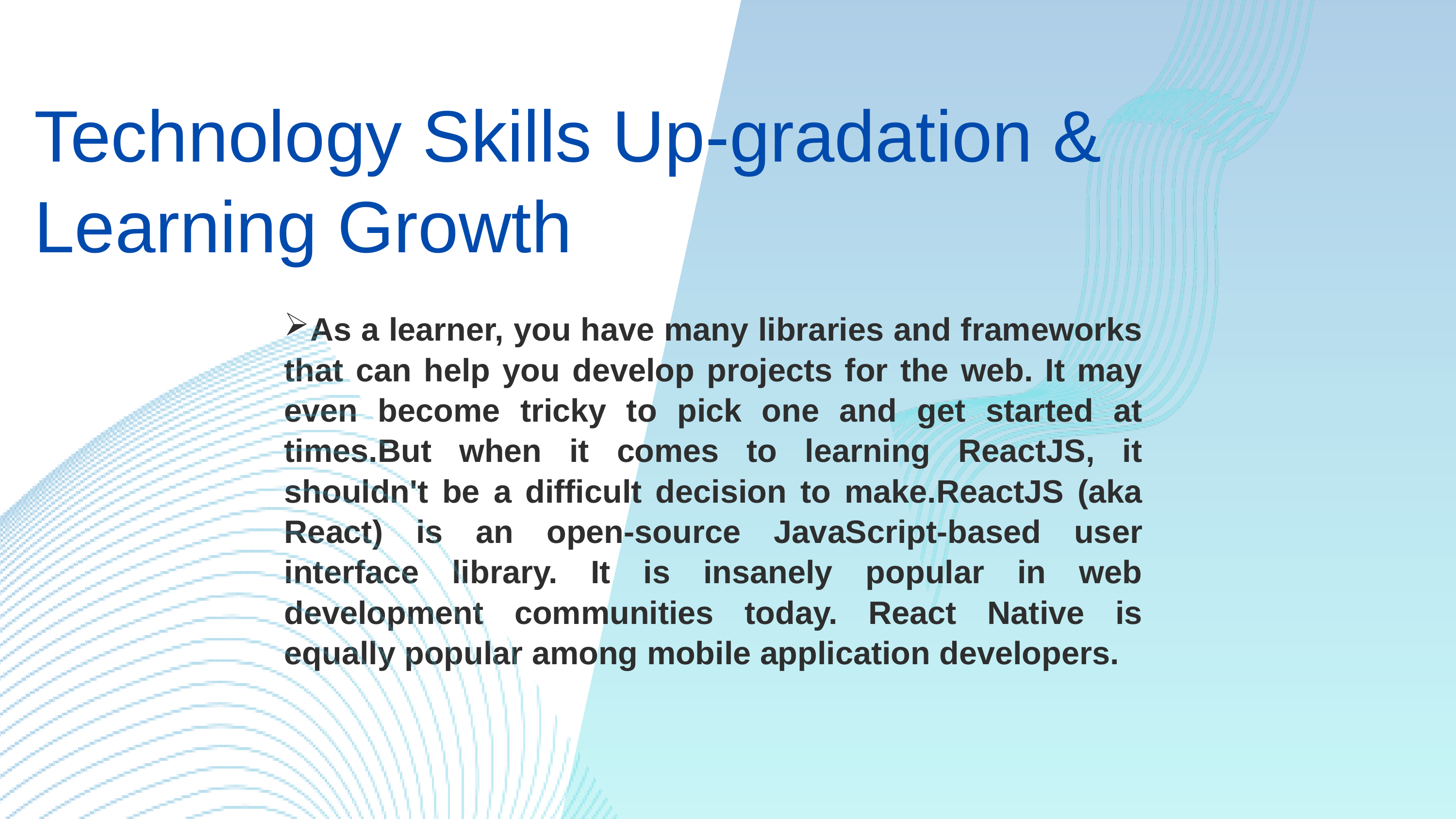

Technology Skills Up-gradation & Learning Growth
As a learner, you have many libraries and frameworks that can help you develop projects for the web. It may even become tricky to pick one and get started at times.But when it comes to learning ReactJS, it shouldn't be a difficult decision to make.ReactJS (aka React) is an open-source JavaScript-based user interface library. It is insanely popular in web development communities today. React Native is equally popular among mobile application developers.